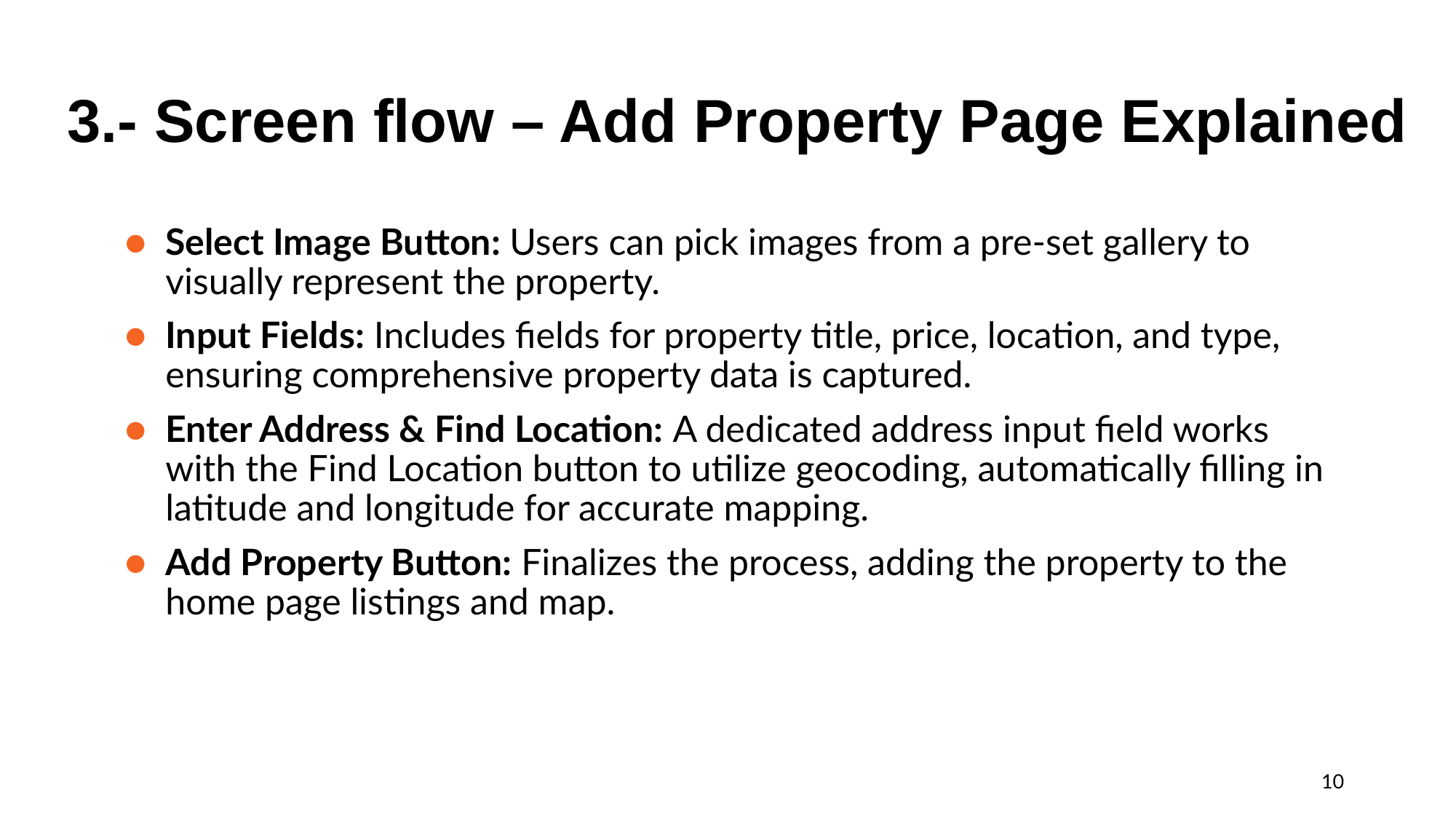

# 3.- Screen flow – Add Property Page Explained
Select Image Button: Users can pick images from a pre-set gallery to visually represent the property.
Input Fields: Includes fields for property title, price, location, and type, ensuring comprehensive property data is captured.
Enter Address & Find Location: A dedicated address input field works with the Find Location button to utilize geocoding, automatically filling in latitude and longitude for accurate mapping.
Add Property Button: Finalizes the process, adding the property to the home page listings and map.
10